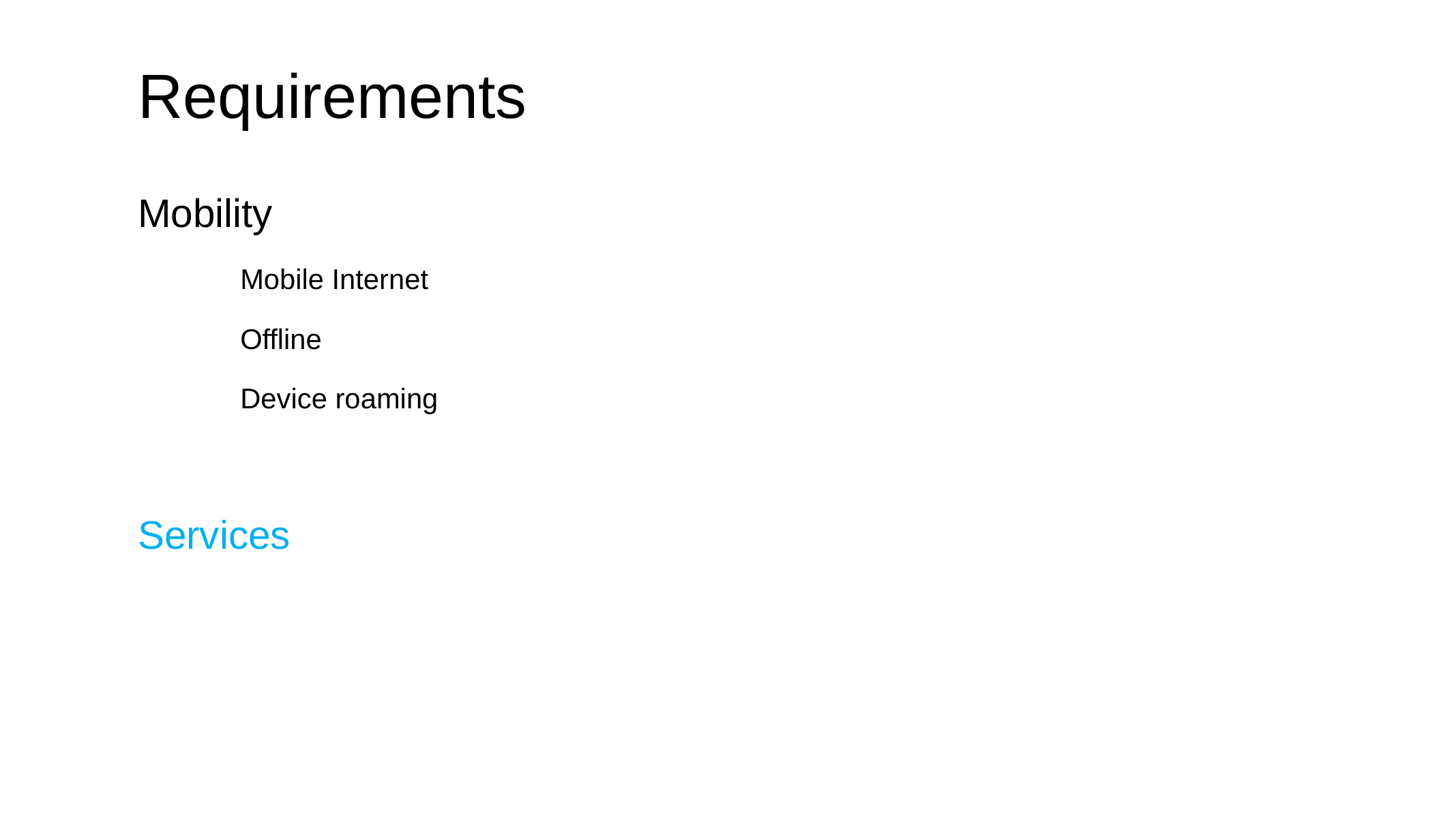

Requirements
Mobility
	Mobile Internet
	Offline
	Device roaming

Services